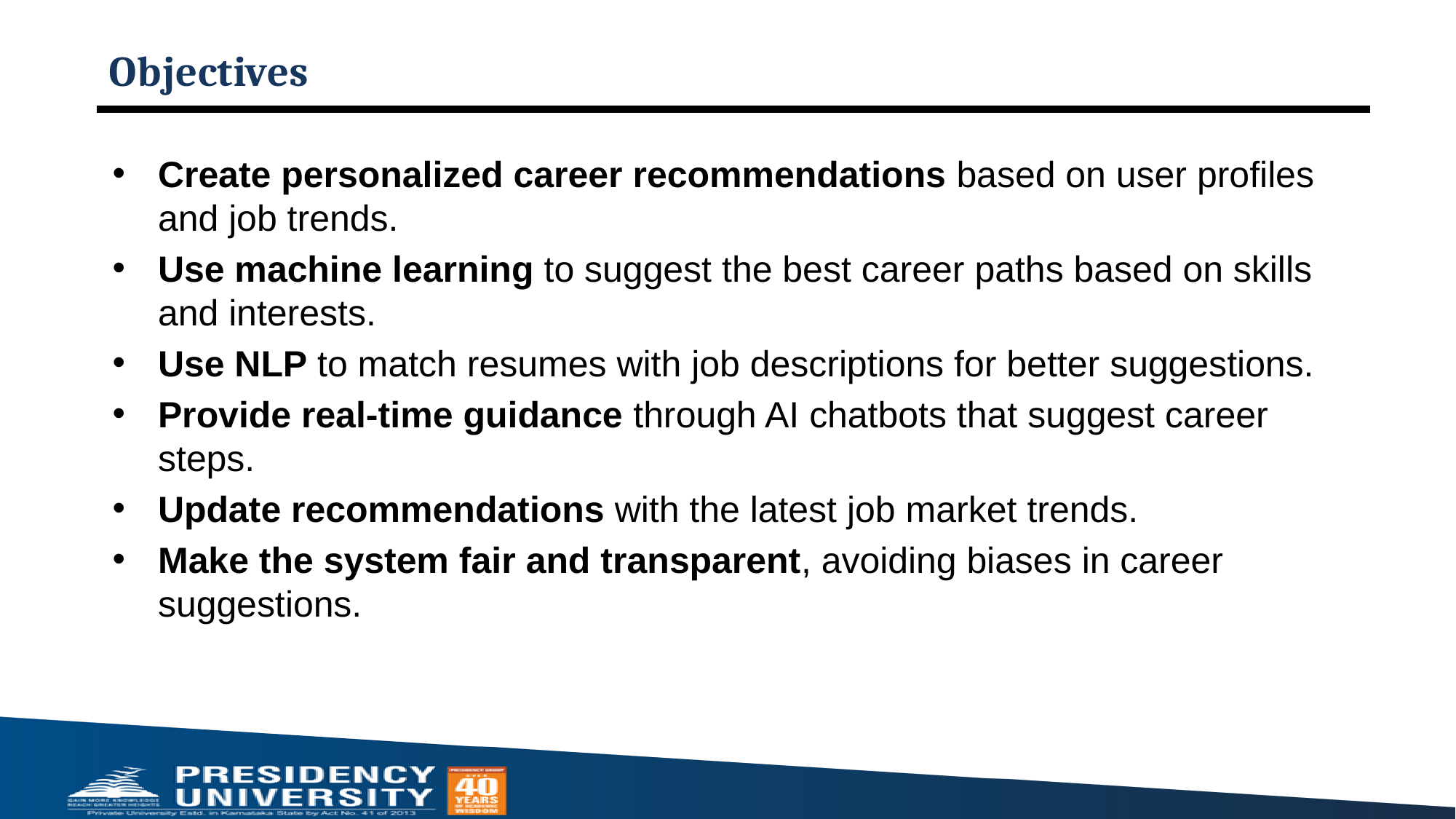

# Objectives
Create personalized career recommendations based on user profiles and job trends.
Use machine learning to suggest the best career paths based on skills and interests.
Use NLP to match resumes with job descriptions for better suggestions.
Provide real-time guidance through AI chatbots that suggest career steps.
Update recommendations with the latest job market trends.
Make the system fair and transparent, avoiding biases in career suggestions.